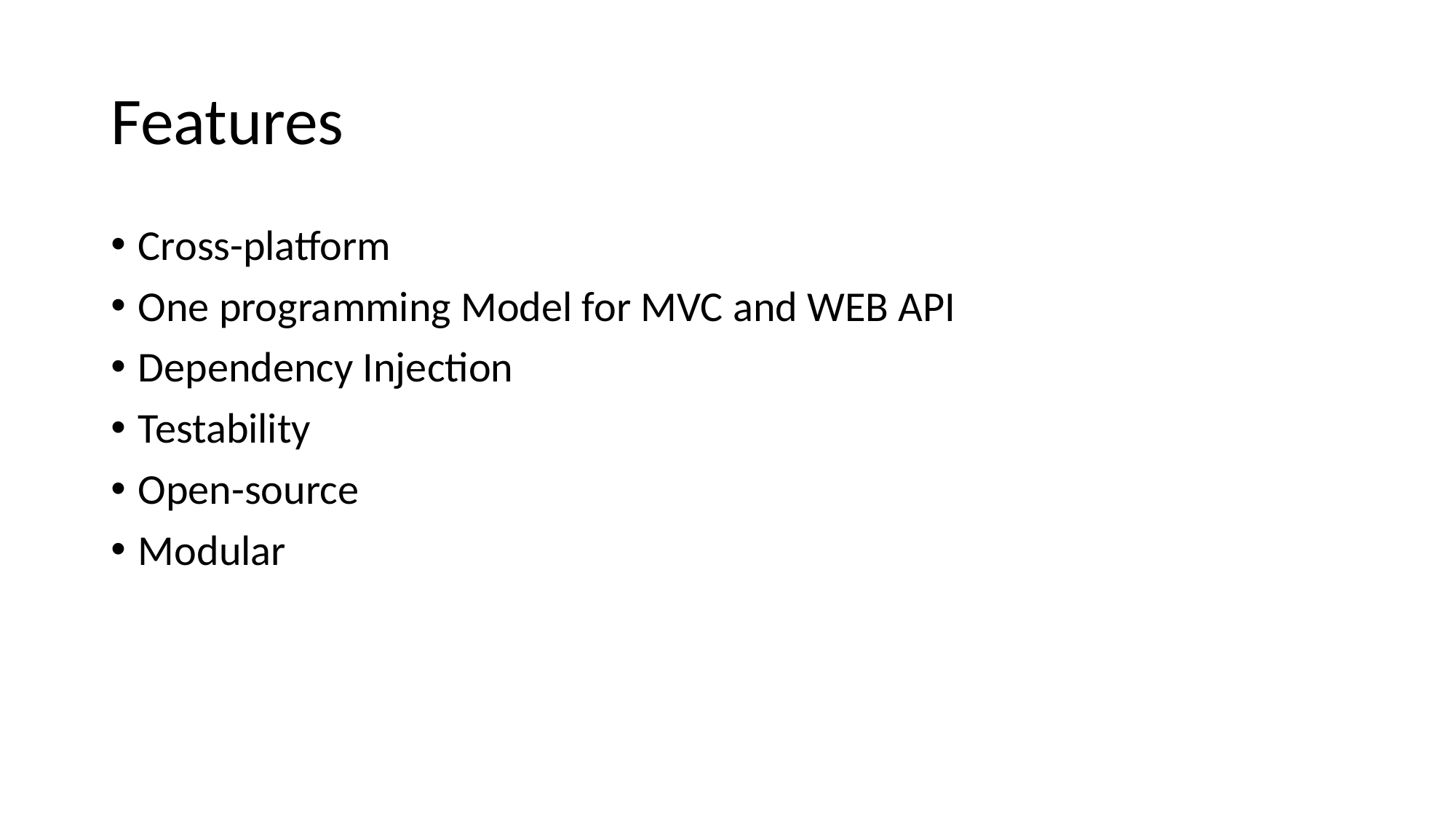

# Features
Cross-platform
One programming Model for MVC and WEB API
Dependency Injection
Testability
Open-source
Modular